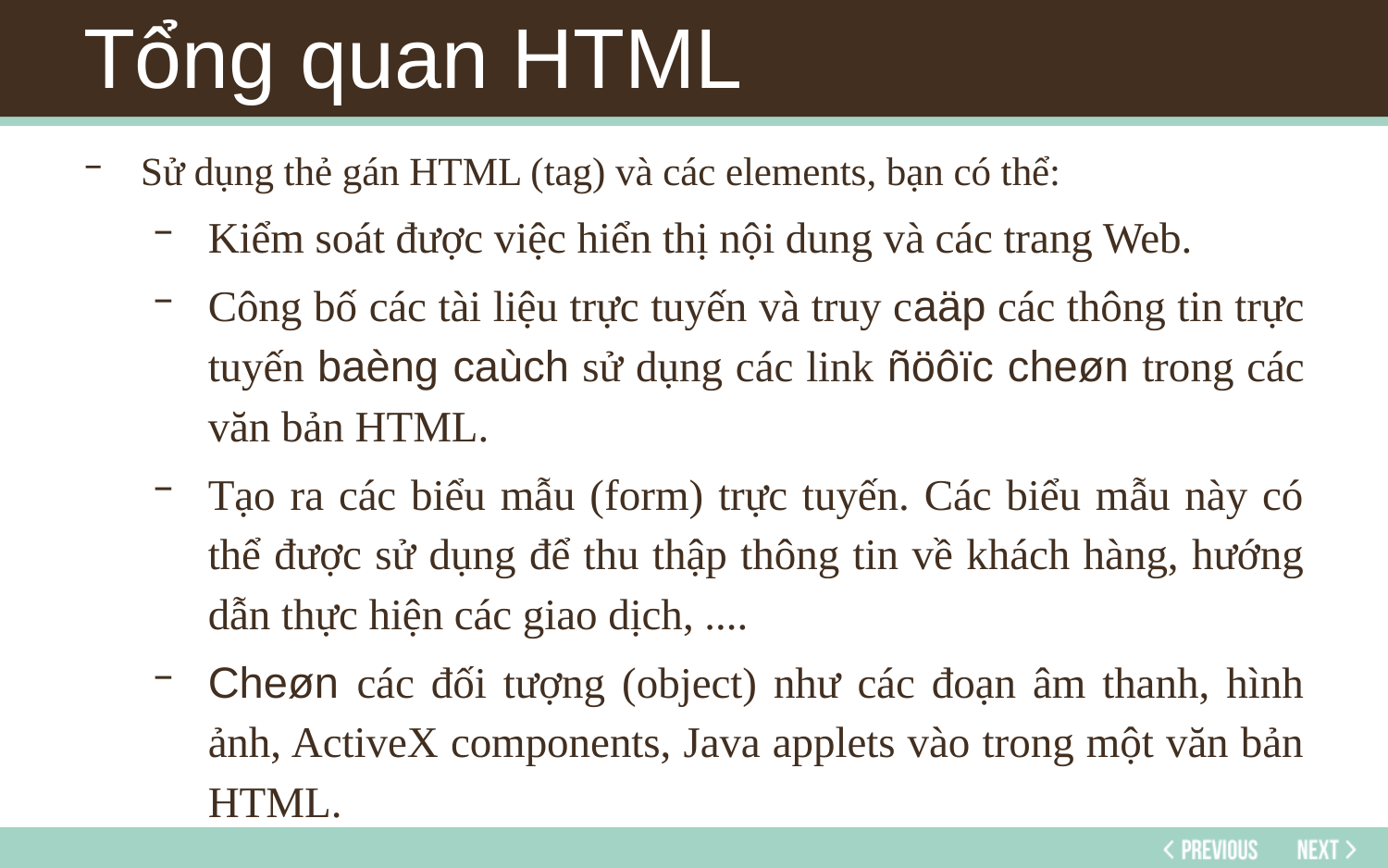

# Tổng quan HTML
Sử dụng thẻ gán HTML (tag) và các elements, bạn có thể:
Kiểm soát được việc hiển thị nội dung và các trang Web.
Công bố các tài liệu trực tuyến và truy caäp các thông tin trực tuyến baèng caùch sử dụng các link ñöôïc cheøn trong các văn bản HTML.
Tạo ra các biểu mẫu (form) trực tuyến. Các biểu mẫu này có thể được sử dụng để thu thập thông tin về khách hàng, hướng dẫn thực hiện các giao dịch, ....
Cheøn các đối tượng (object) như các đoạn âm thanh, hình ảnh, ActiveX components, Java applets vào trong một văn bản HTML.